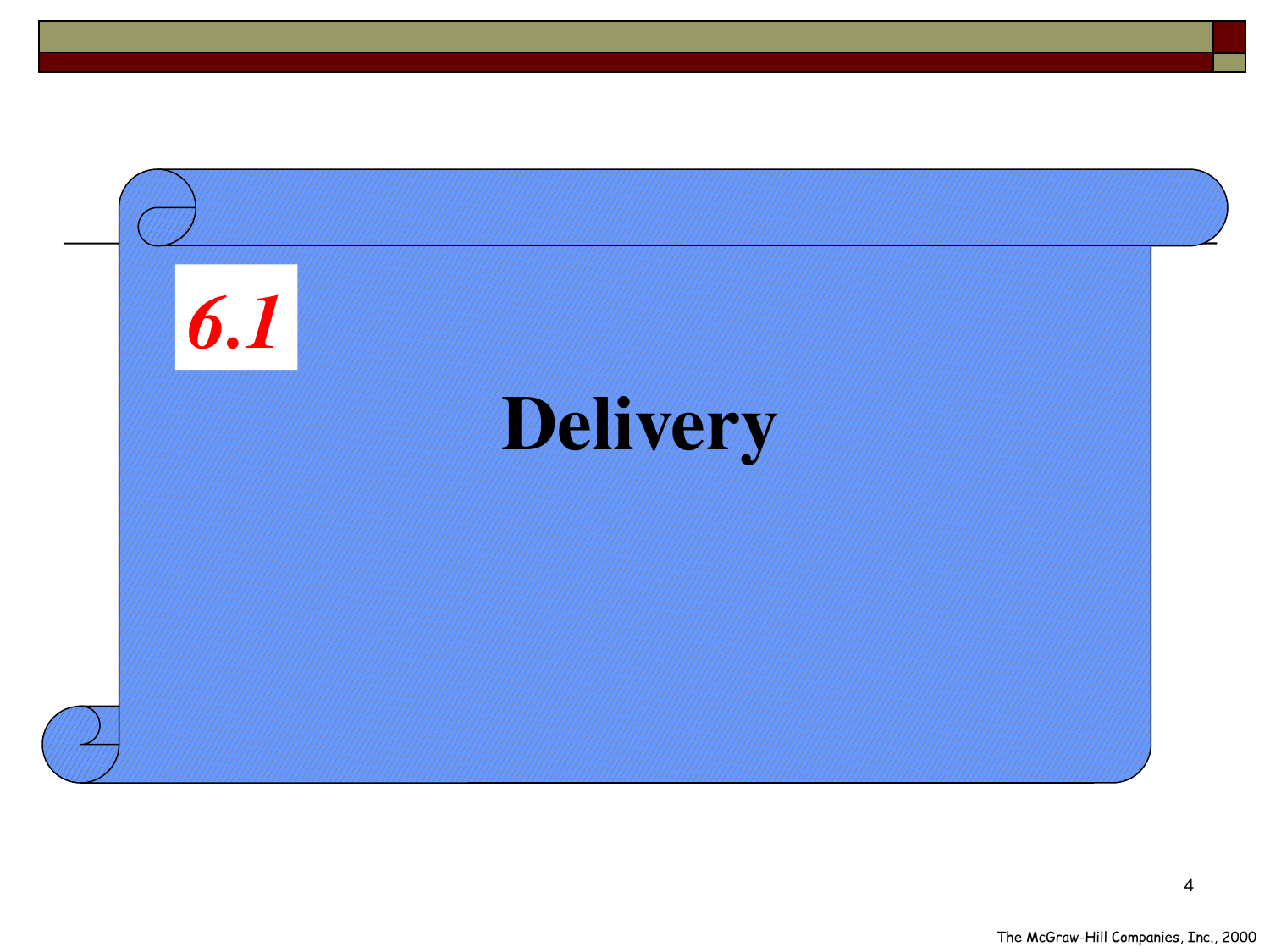

6.1
Delivery
4
The McGraw-Hill Companies, Inc., 2000